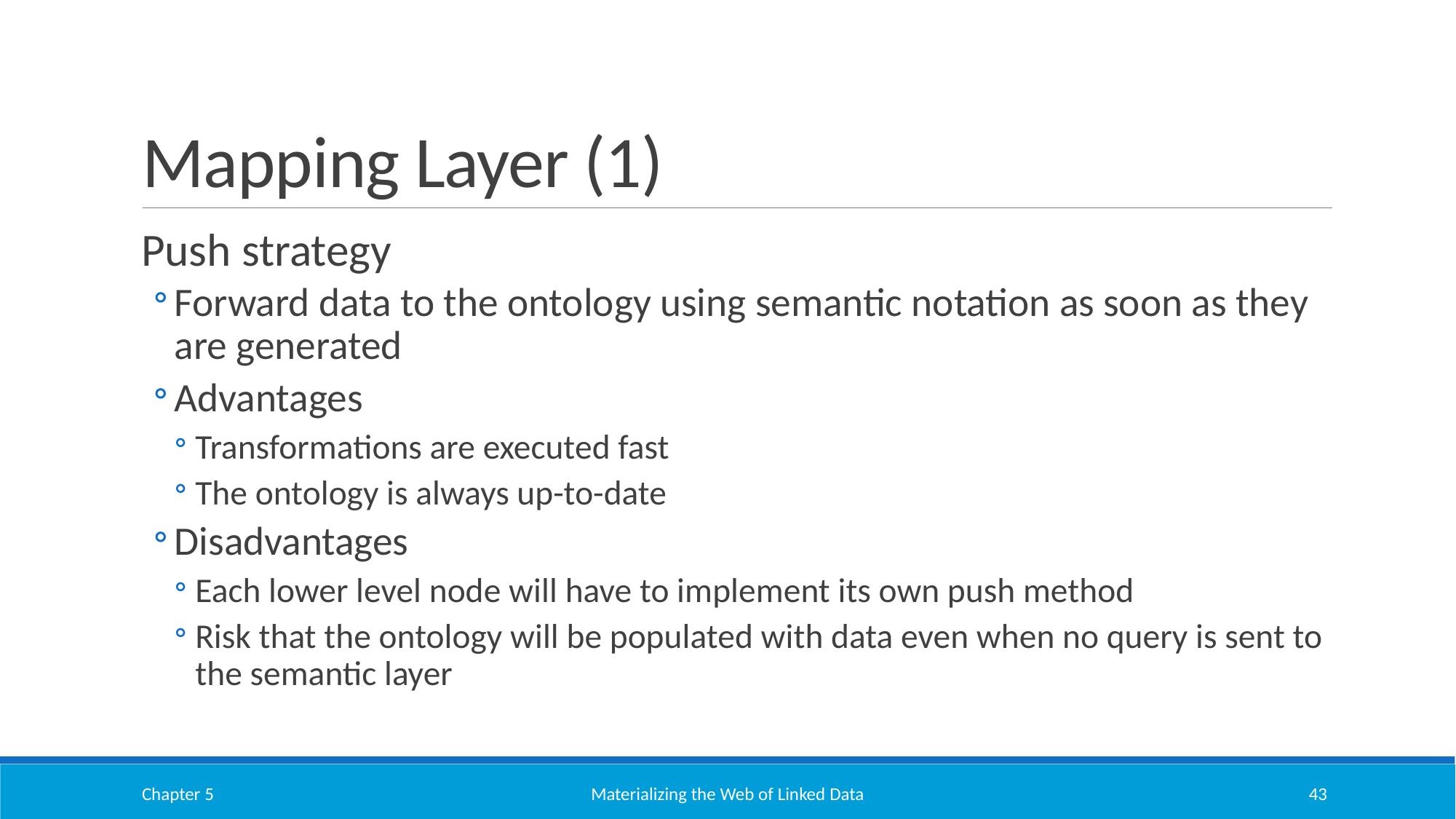

# Mapping Layer (1)
Push strategy
Forward data to the ontology using semantic notation as soon as they are generated
Advantages
Transformations are executed fast
The ontology is always up-to-date
Disadvantages
Each lower level node will have to implement its own push method
Risk that the ontology will be populated with data even when no query is sent to the semantic layer

Chapter 5
Materializing the Web of Linked Data
43